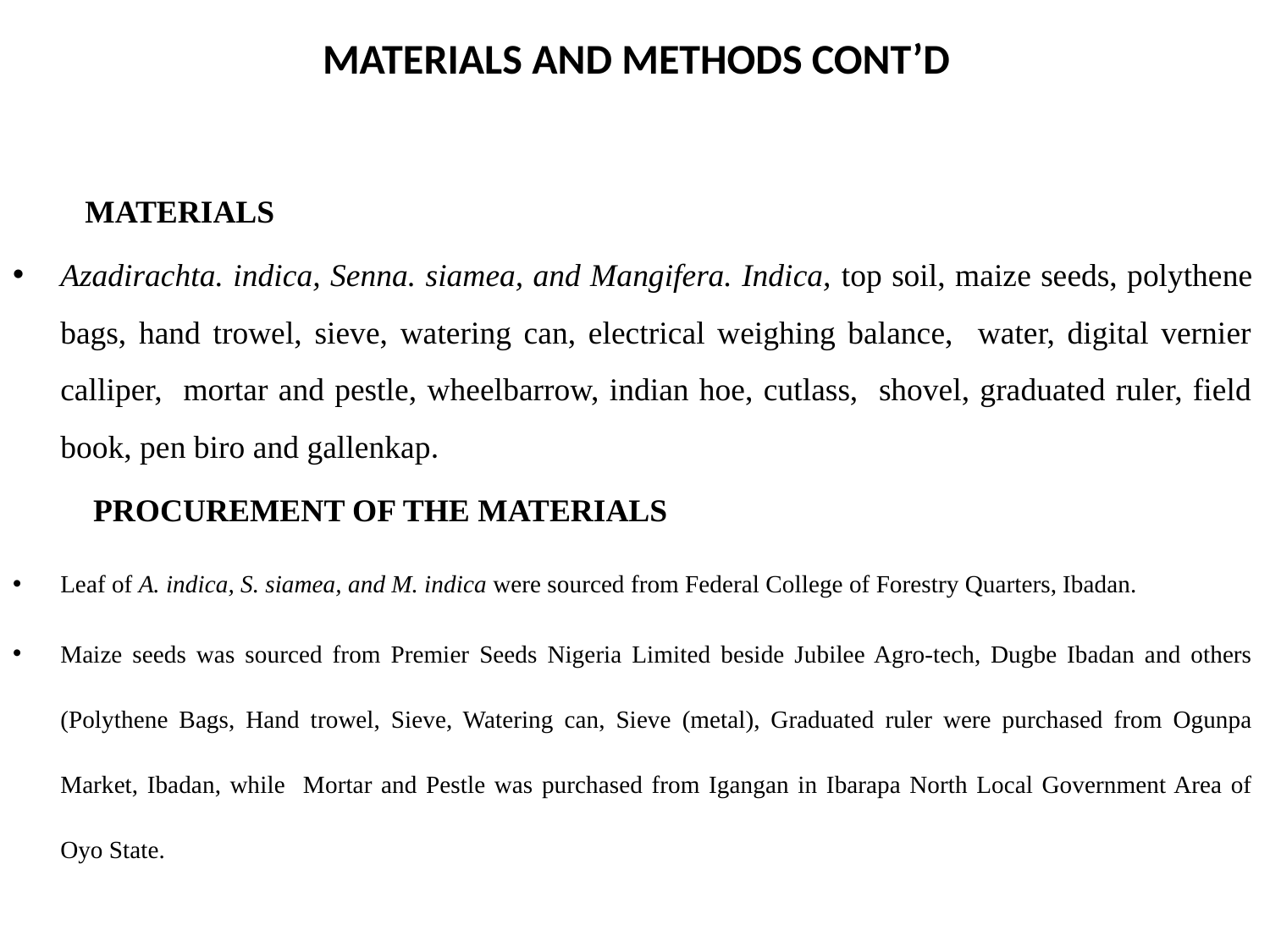

# MATERIALS AND METHODS CONT’D
         MATERIALS
Azadirachta. indica, Senna. siamea, and Mangifera. Indica, top soil, maize seeds, polythene bags, hand trowel, sieve, watering can, electrical weighing balance,  water, digital vernier calliper,  mortar and pestle, wheelbarrow, indian hoe, cutlass,  shovel, graduated ruler, field book, pen biro and gallenkap.
          PROCUREMENT OF THE MATERIALS
Leaf of A. indica, S. siamea, and M. indica were sourced from Federal College of Forestry Quarters, Ibadan.
Maize seeds was sourced from Premier Seeds Nigeria Limited beside Jubilee Agro-tech, Dugbe Ibadan and others (Polythene Bags, Hand trowel, Sieve, Watering can, Sieve (metal), Graduated ruler were purchased from Ogunpa Market, Ibadan, while  Mortar and Pestle was purchased from Igangan in Ibarapa North Local Government Area of Oyo State.